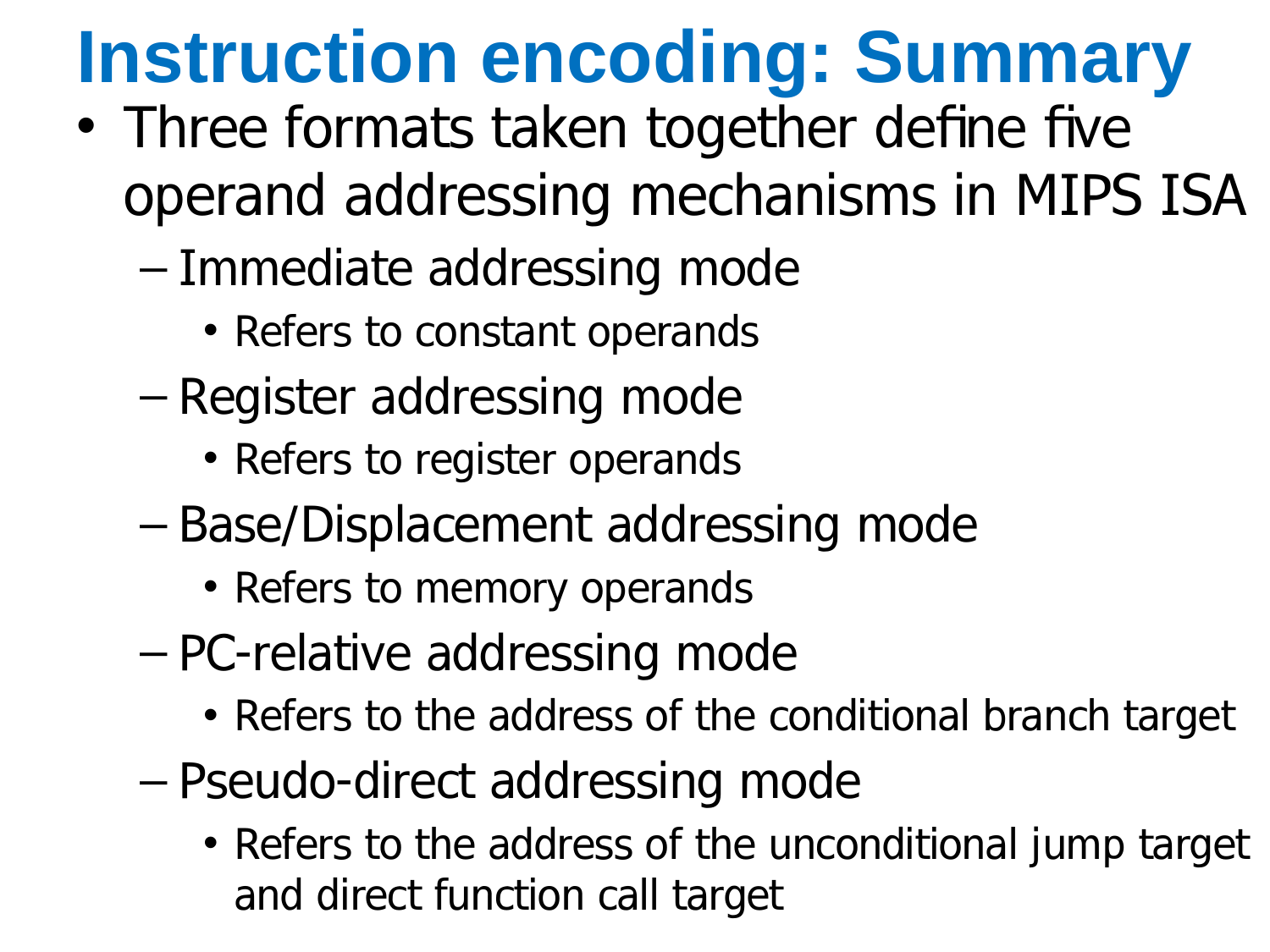

# Instruction encoding: Summary
Three formats taken together define five operand addressing mechanisms in MIPS ISA
Immediate addressing mode
Refers to constant operands
Register addressing mode
Refers to register operands
Base/Displacement addressing mode
Refers to memory operands
PC-relative addressing mode
Refers to the address of the conditional branch target
Pseudo-direct addressing mode
Refers to the address of the unconditional jump target and direct function call target